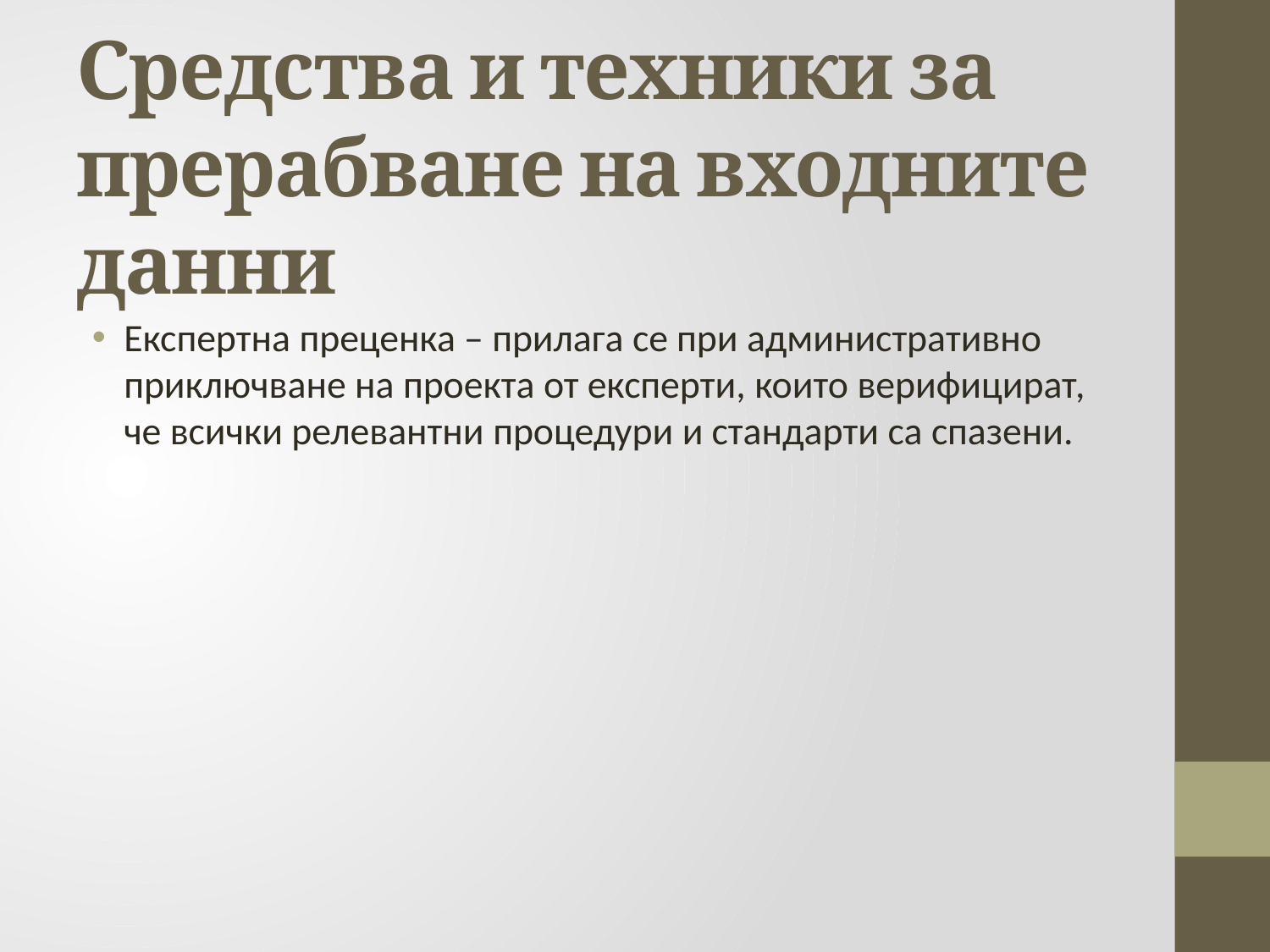

# Средства и техники за прерабване на входните данни
Експертна преценка – прилага се при административно приключване на проекта от експерти, които верифицират, че всички релевантни процедури и стандарти са спазени.